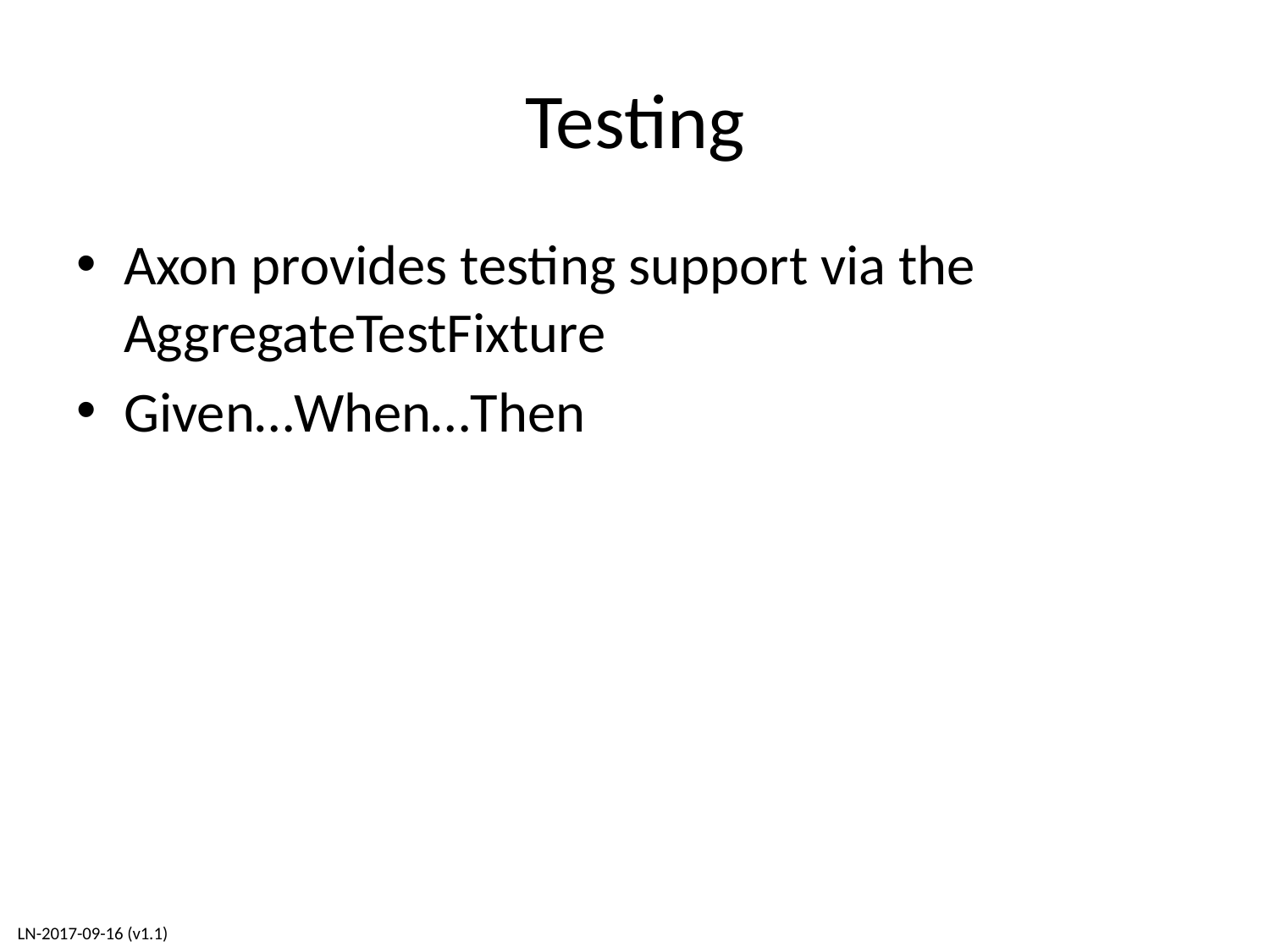

# Testing
Axon provides testing support via the AggregateTestFixture
Given…When…Then